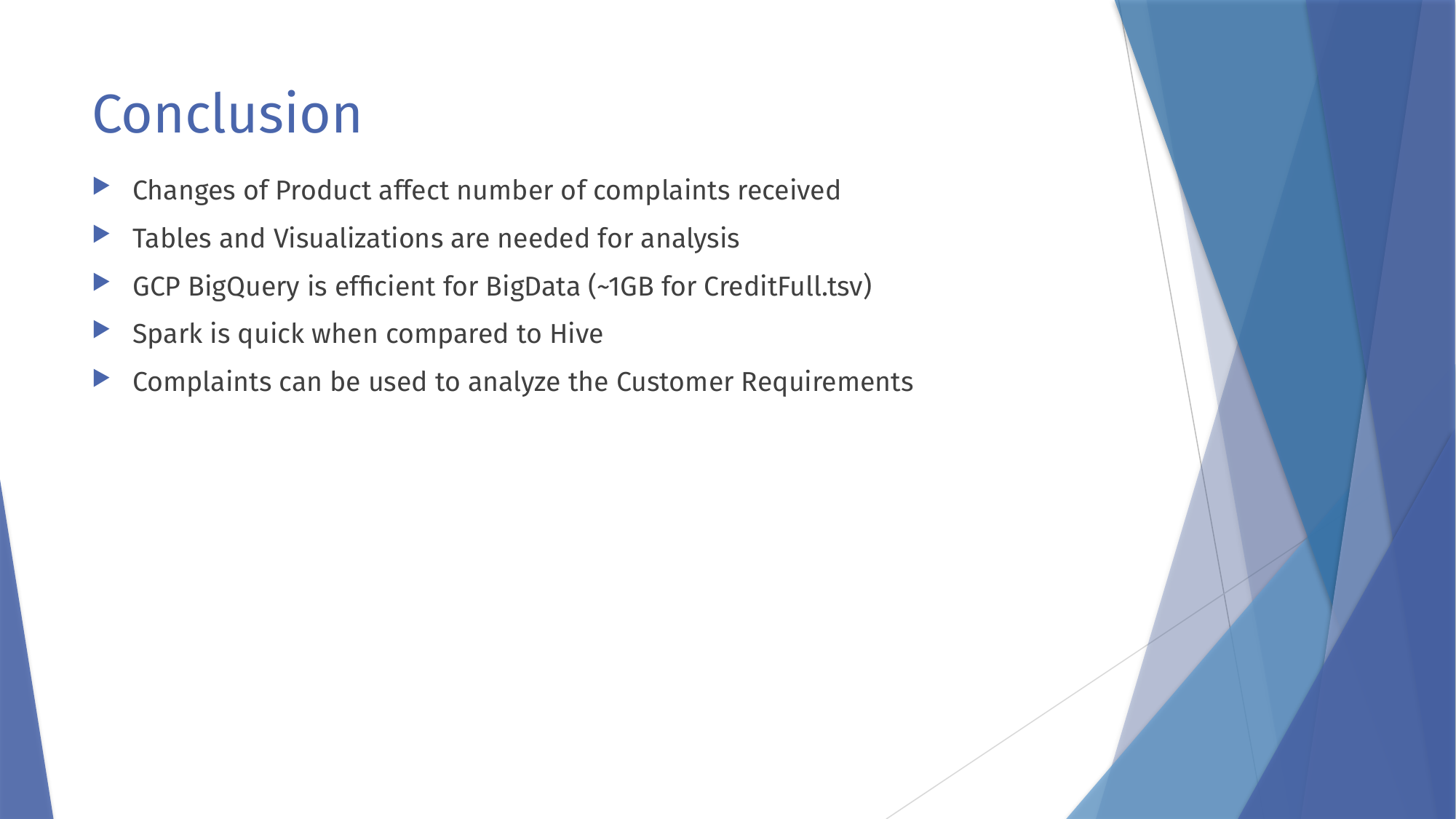

# Conclusion
Changes of Product affect number of complaints received
Tables and Visualizations are needed for analysis
GCP BigQuery is efficient for BigData (~1GB for CreditFull.tsv)
Spark is quick when compared to Hive
Complaints can be used to analyze the Customer Requirements